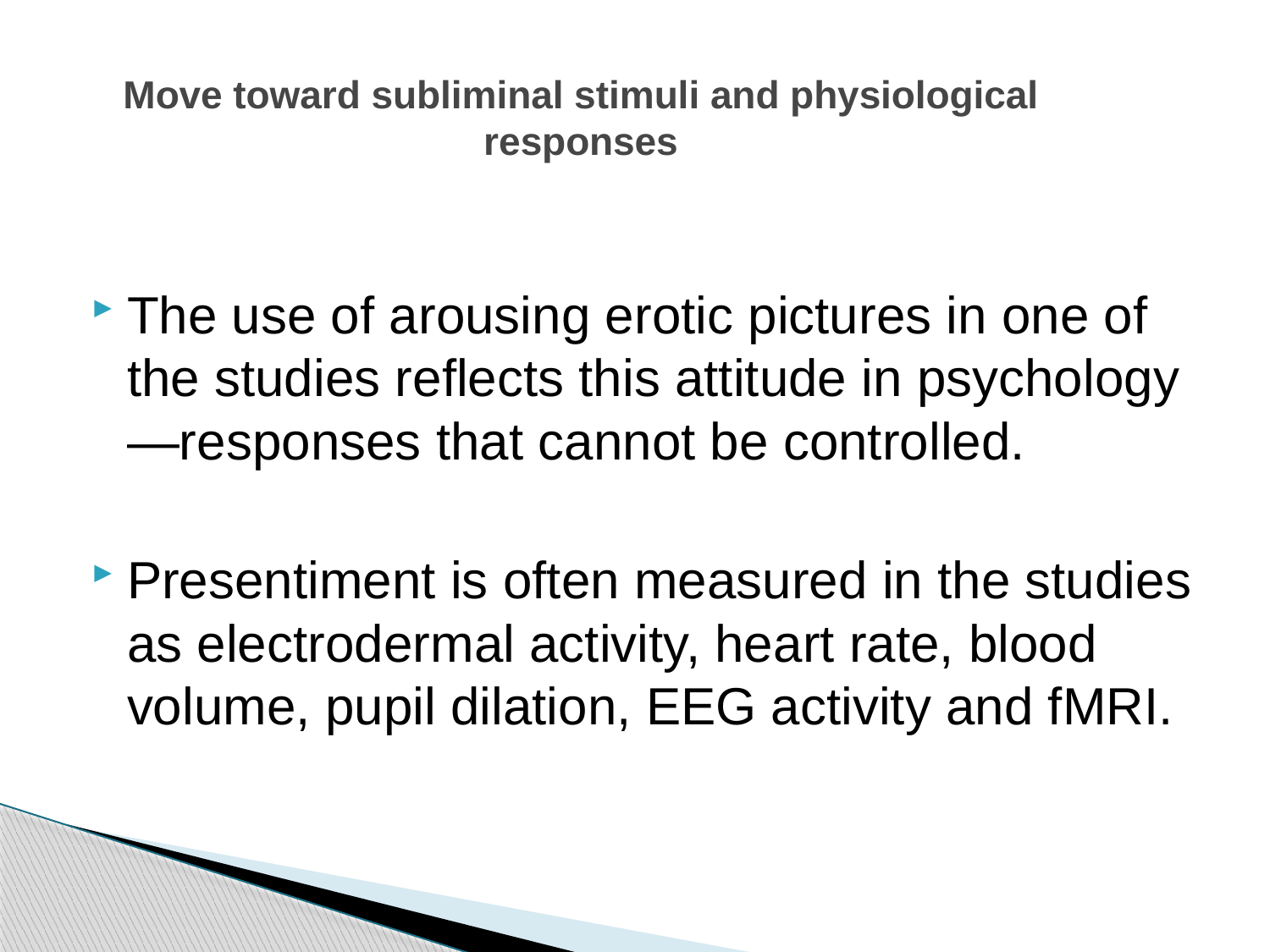

# Move toward subliminal stimuli and physiological responses

The use of arousing erotic pictures in one of the studies reflects this attitude in psychology—responses that cannot be controlled.

Presentiment is often measured in the studies as electrodermal activity, heart rate, blood volume, pupil dilation, EEG activity and fMRI.